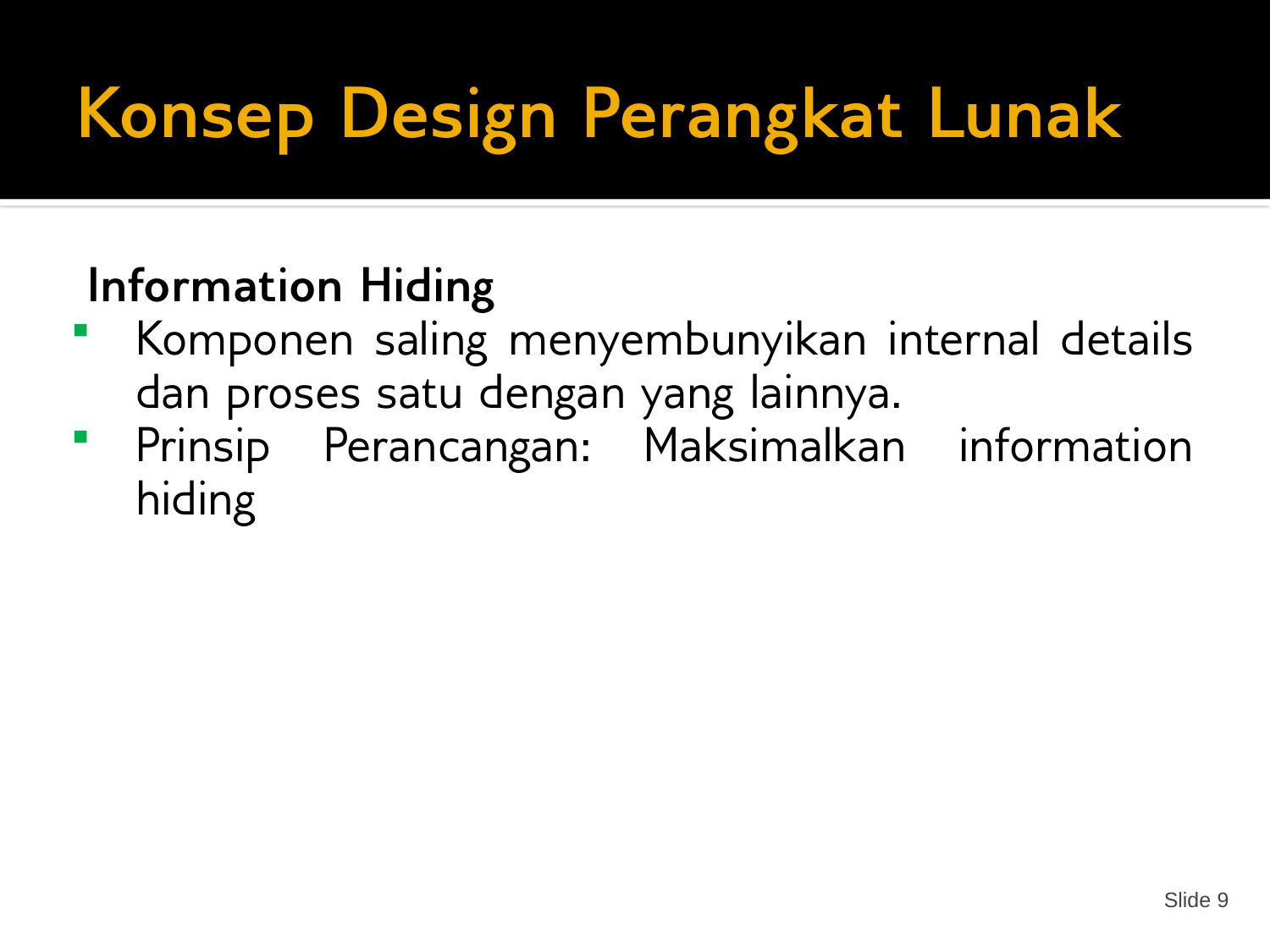

# Konsep Design Perangkat Lunak
Information Hiding
Komponen saling menyembunyikan internal details dan proses satu dengan yang lainnya.
Prinsip Perancangan: Maksimalkan information hiding

Slide 9